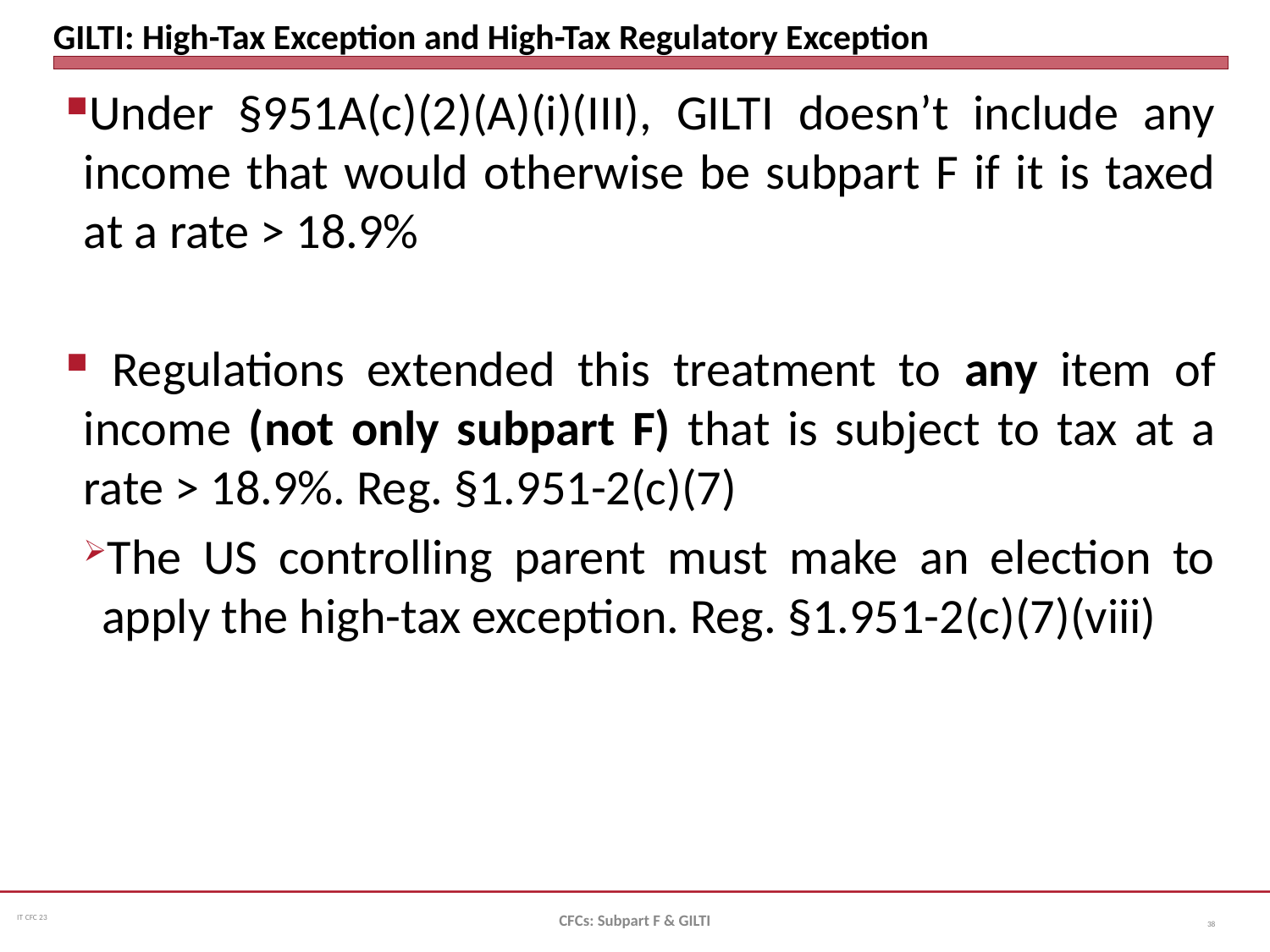

# GILTI: High-Tax Exception and High-Tax Regulatory Exception
Under §951A(c)(2)(A)(i)(III), GILTI doesn’t include any income that would otherwise be subpart F if it is taxed at a rate > 18.9%

 Regulations extended this treatment to any item of income (not only subpart F) that is subject to tax at a rate > 18.9%. Reg. §1.951-2(c)(7)
The US controlling parent must make an election to apply the high-tax exception. Reg. §1.951-2(c)(7)(viii)

CFCs: Subpart F & GILTI
38